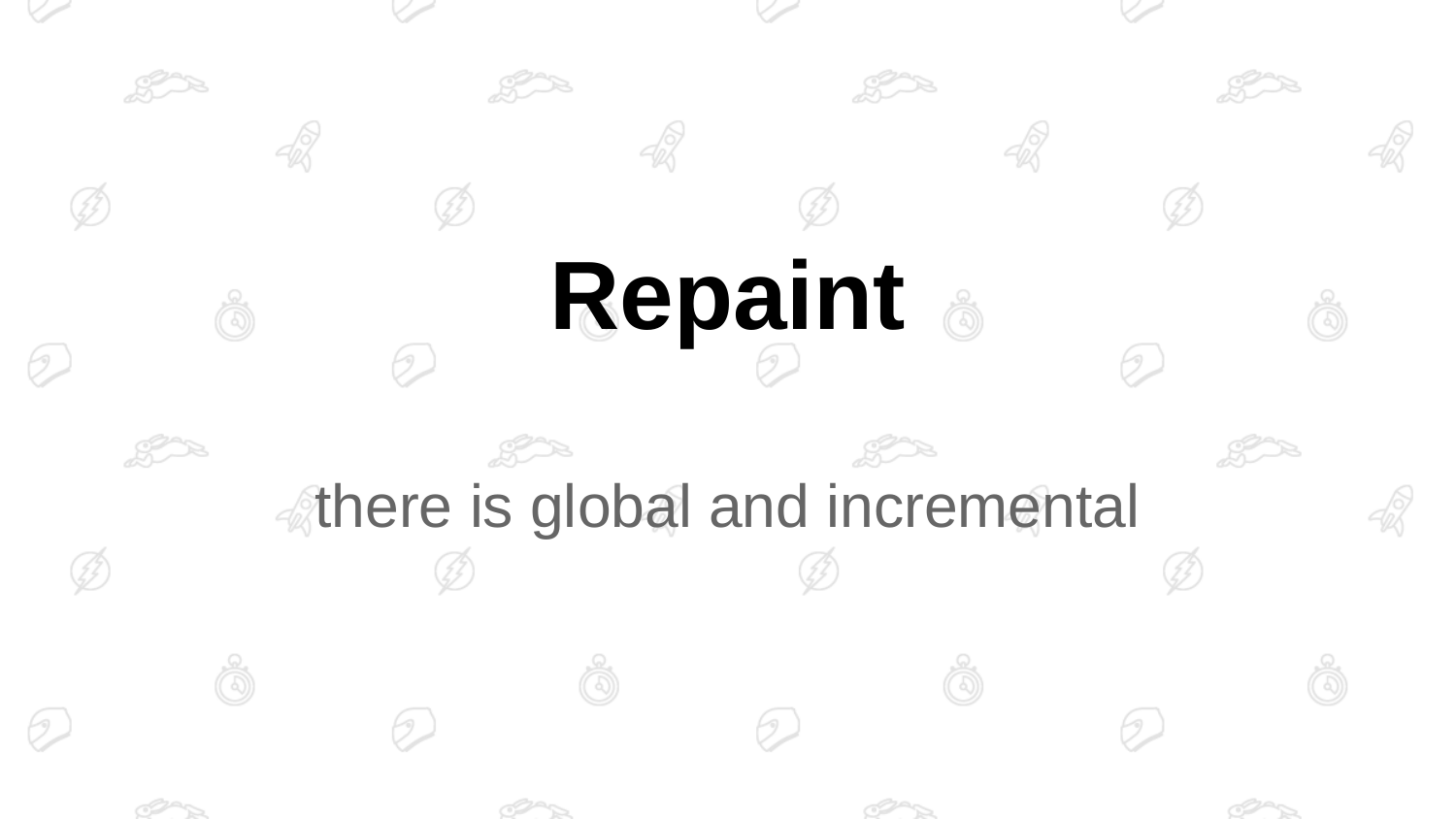

# Repaint
there is global and incremental